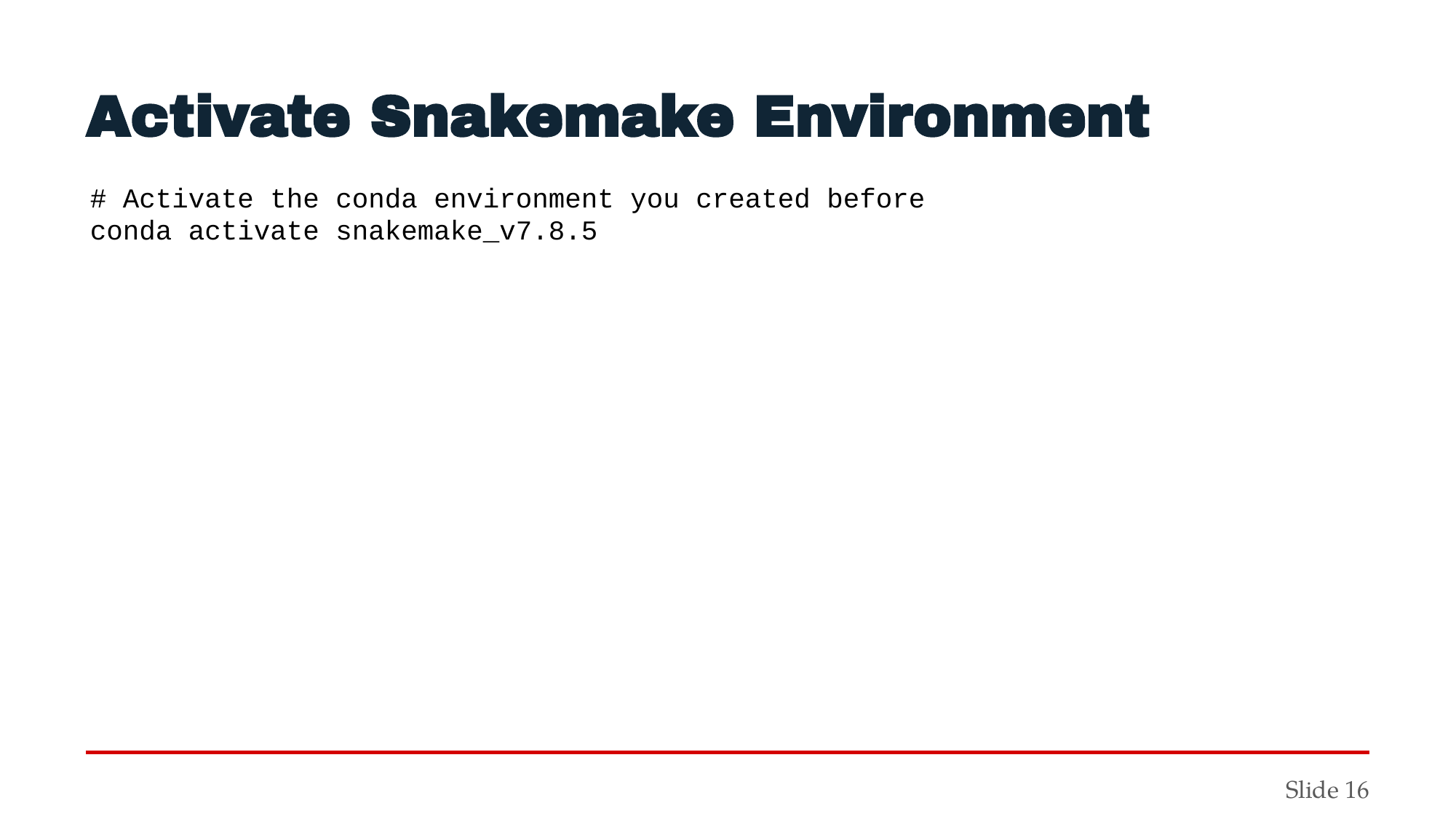

# Activate Snakemake Environment
# Activate the conda environment you created before
conda activate snakemake_v7.8.5
Slide 16